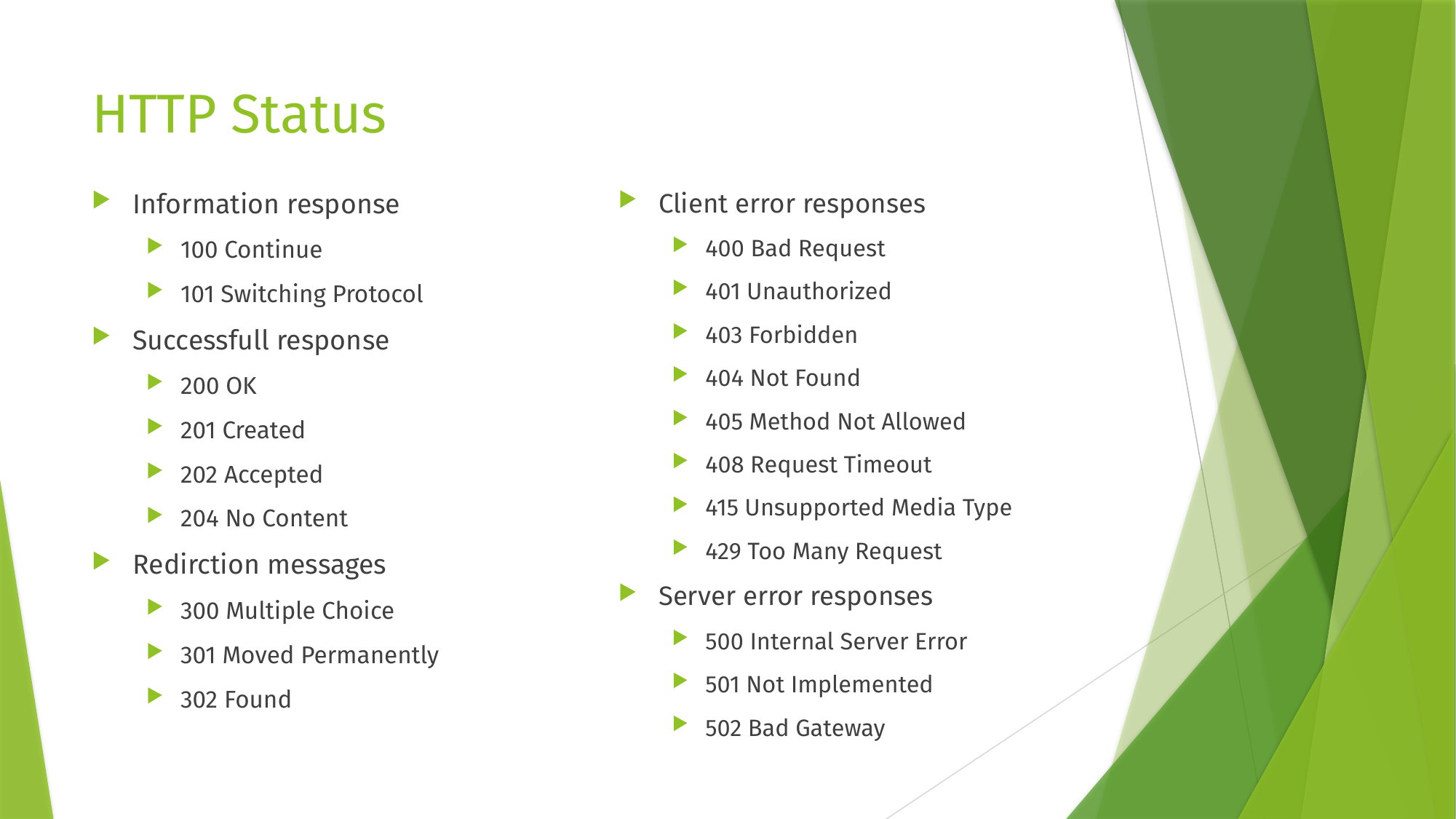

# HTTP Status
Information response
100 Continue
101 Switching Protocol
Successfull response
200 OK
201 Created
202 Accepted
204 No Content
Redirction messages
300 Multiple Choice
301 Moved Permanently
302 Found

Client error responses
400 Bad Request
401 Unauthorized
403 Forbidden
404 Not Found
405 Method Not Allowed
408 Request Timeout
415 Unsupported Media Type
429 Too Many Request
Server error responses
500 Internal Server Error
501 Not Implemented
502 Bad Gateway